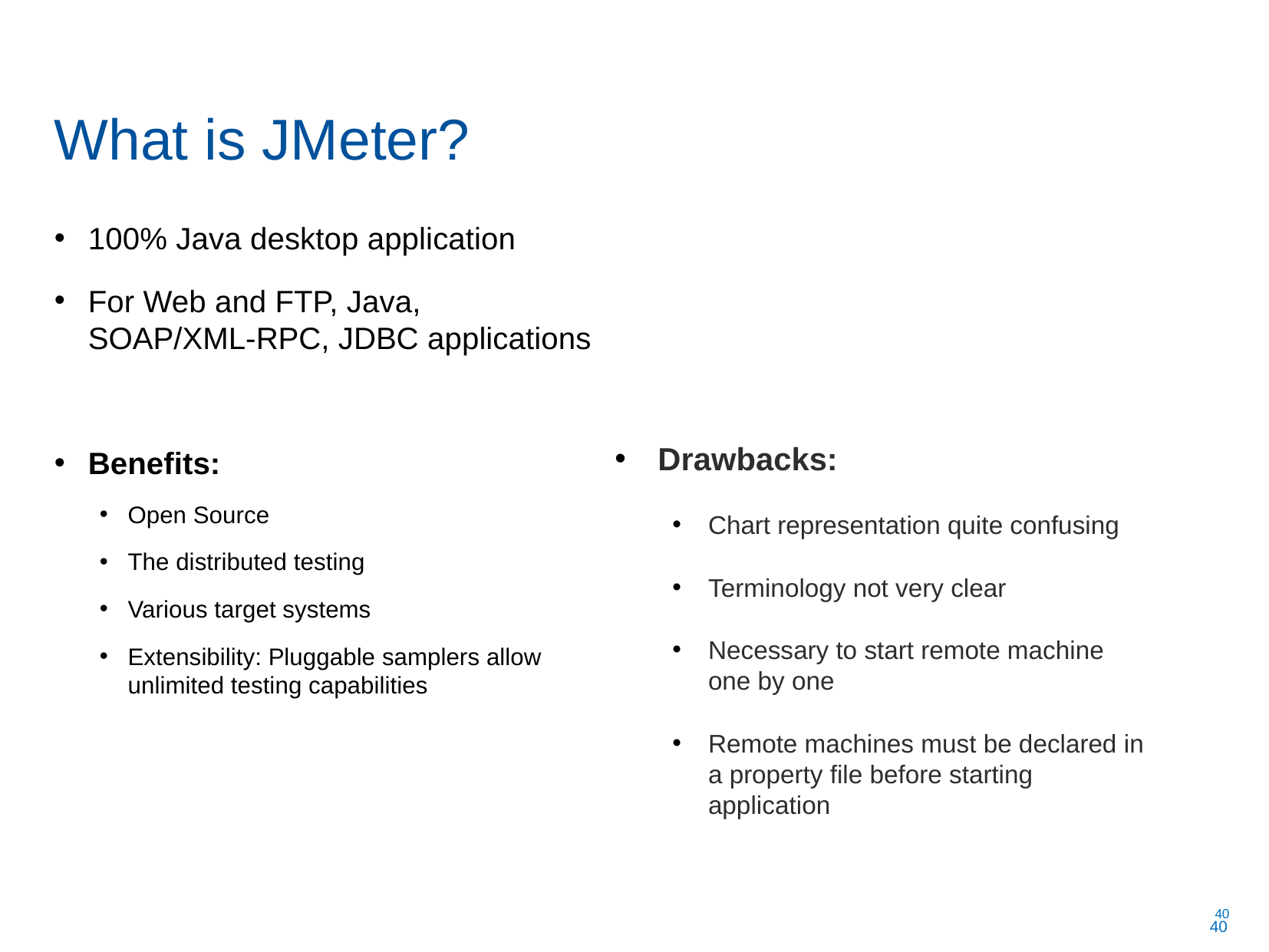

What is JMeter?
100% Java desktop application
For Web and FTP, Java, SOAP/XML-RPC, JDBC applications

Benefits:
Open Source
The distributed testing
Various target systems
Extensibility: Pluggable samplers allow unlimited testing capabilities
Drawbacks:
Chart representation quite confusing
Terminology not very clear
Necessary to start remote machine one by one
Remote machines must be declared in a property file before starting application